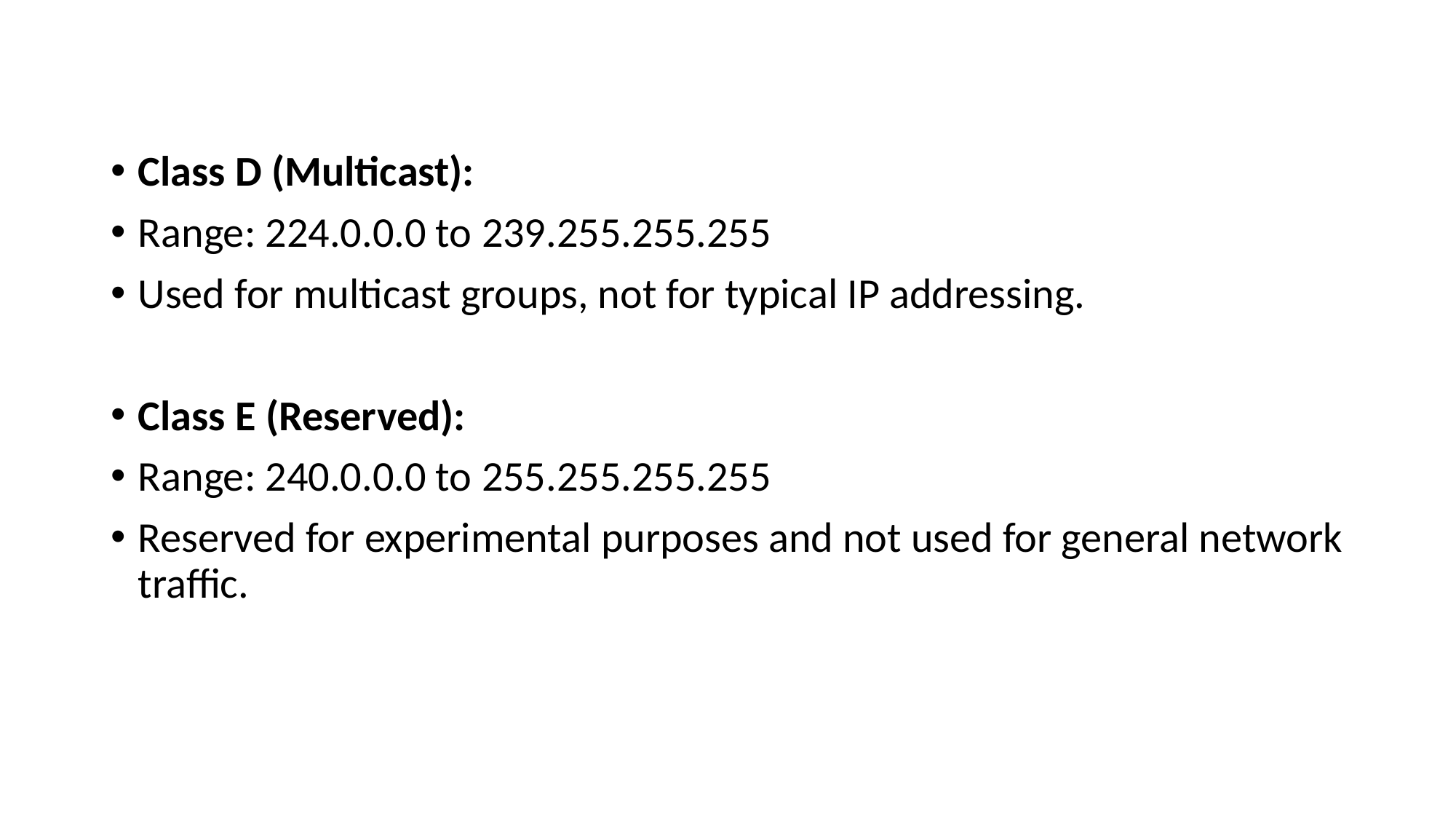

Class D (Multicast):
Range: 224.0.0.0 to 239.255.255.255
Used for multicast groups, not for typical IP addressing.

Class E (Reserved):
Range: 240.0.0.0 to 255.255.255.255
Reserved for experimental purposes and not used for general network traffic.